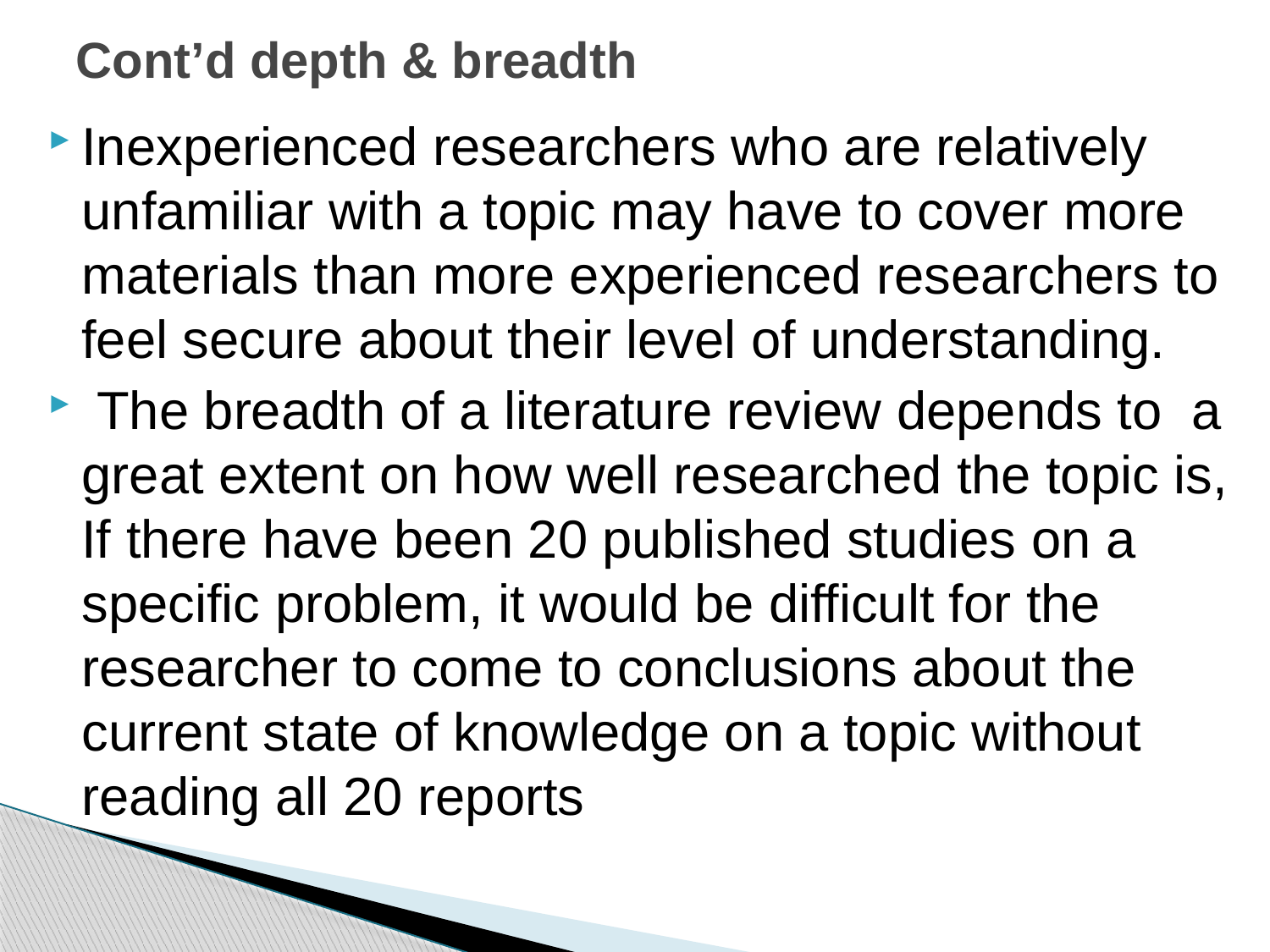

# Cont’d depth & breadth
Inexperienced researchers who are relatively unfamiliar with a topic may have to cover more materials than more experienced researchers to feel secure about their level of understanding.
 The breadth of a literature review depends to  a great extent on how well researched the topic is, If there have been 20 published studies on a specific problem, it would be difficult for the researcher to come to conclusions about the current state of knowledge on a topic without reading all 20 reports